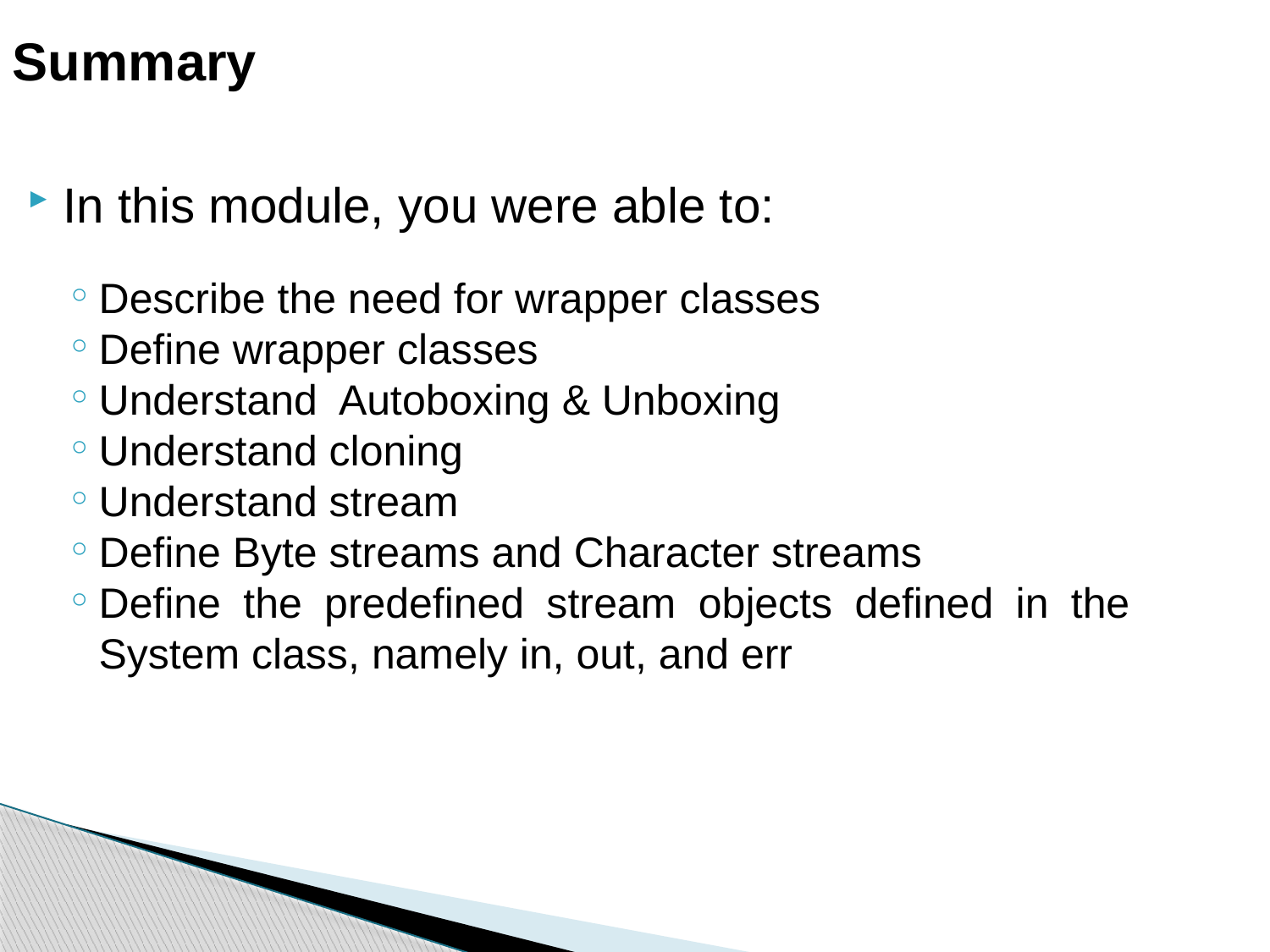

Summary
In this module, you were able to:

Describe the need for wrapper classes
Define wrapper classes
Understand  Autoboxing & Unboxing
Understand cloning
Understand stream
Define Byte streams and Character streams
Define the predefined stream objects defined in the System class, namely in, out, and err